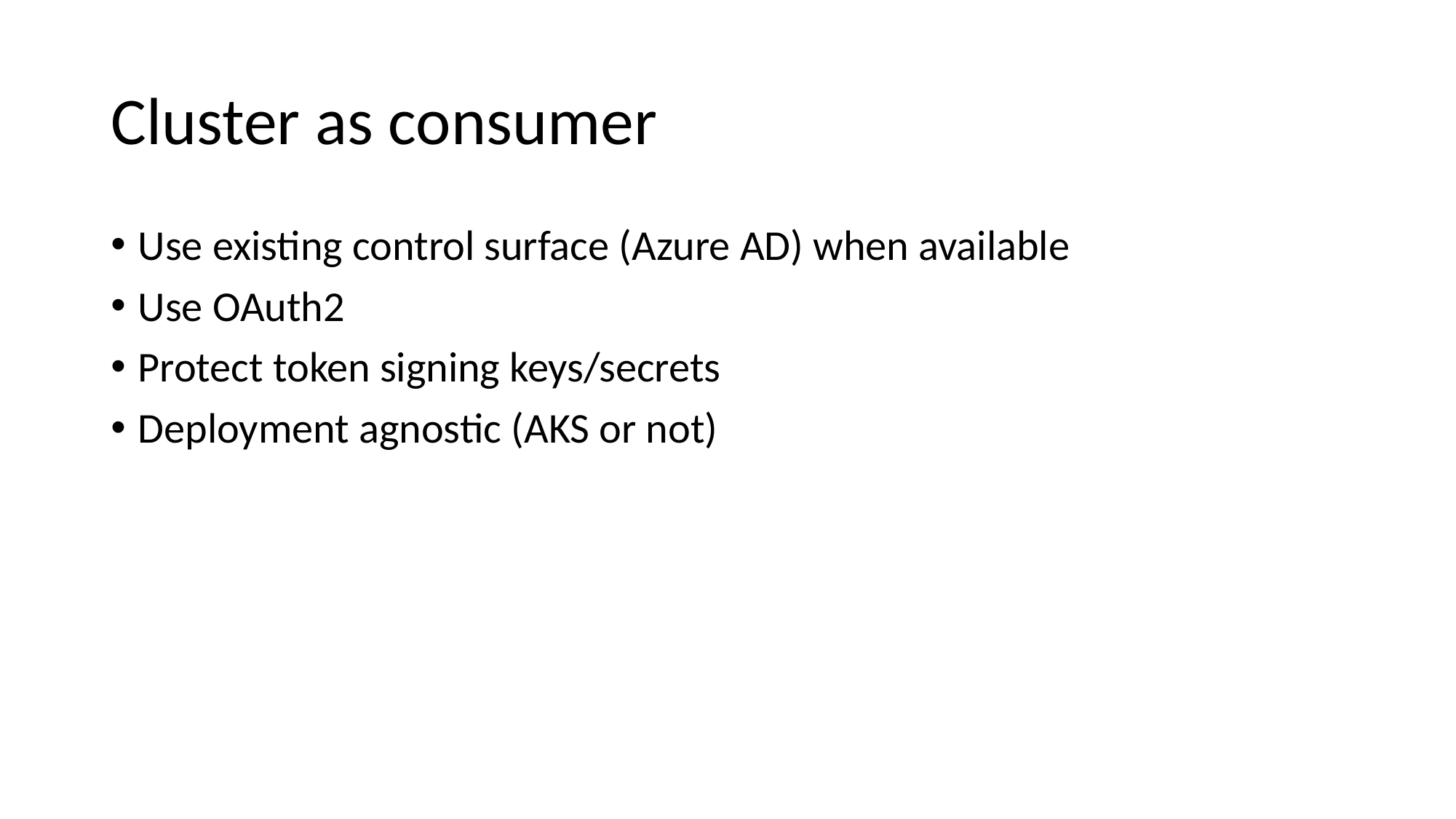

# Cluster as consumer
Use existing control surface (Azure AD) when available
Use OAuth2
Protect token signing keys/secrets
Deployment agnostic (AKS or not)